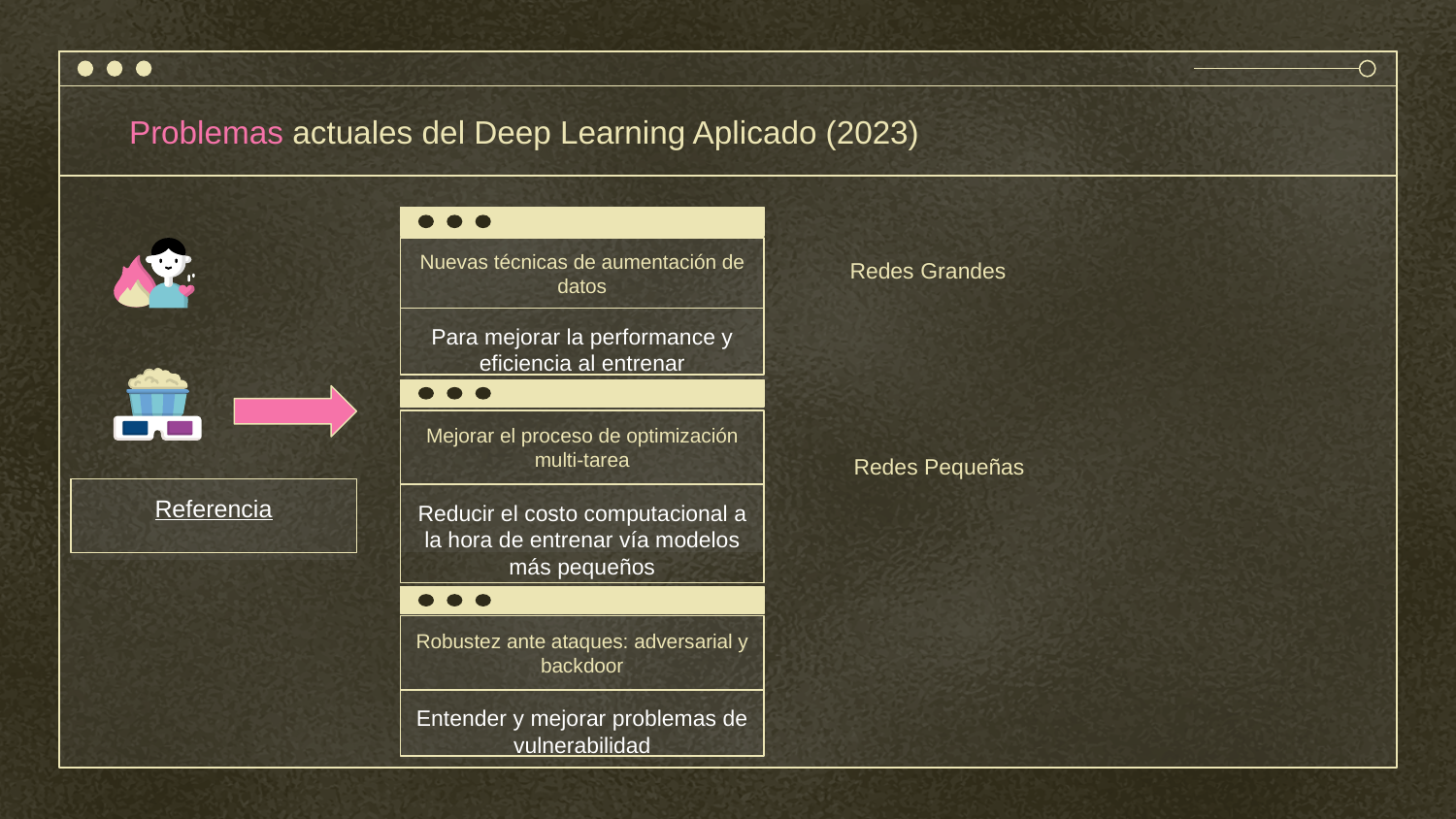

# Problemas actuales del Deep Learning Aplicado (2023)

Nuevas técnicas de aumentación de datos

Redes Grandes
Para mejorar la performance y eficiencia al entrenar

Mejorar el proceso de optimización multi-tarea
Redes Pequeñas
Referencia

Reducir el costo computacional a la hora de entrenar vía modelos más pequeños

Robustez ante ataques: adversarial y backdoor
Entender y mejorar problemas de vulnerabilidad